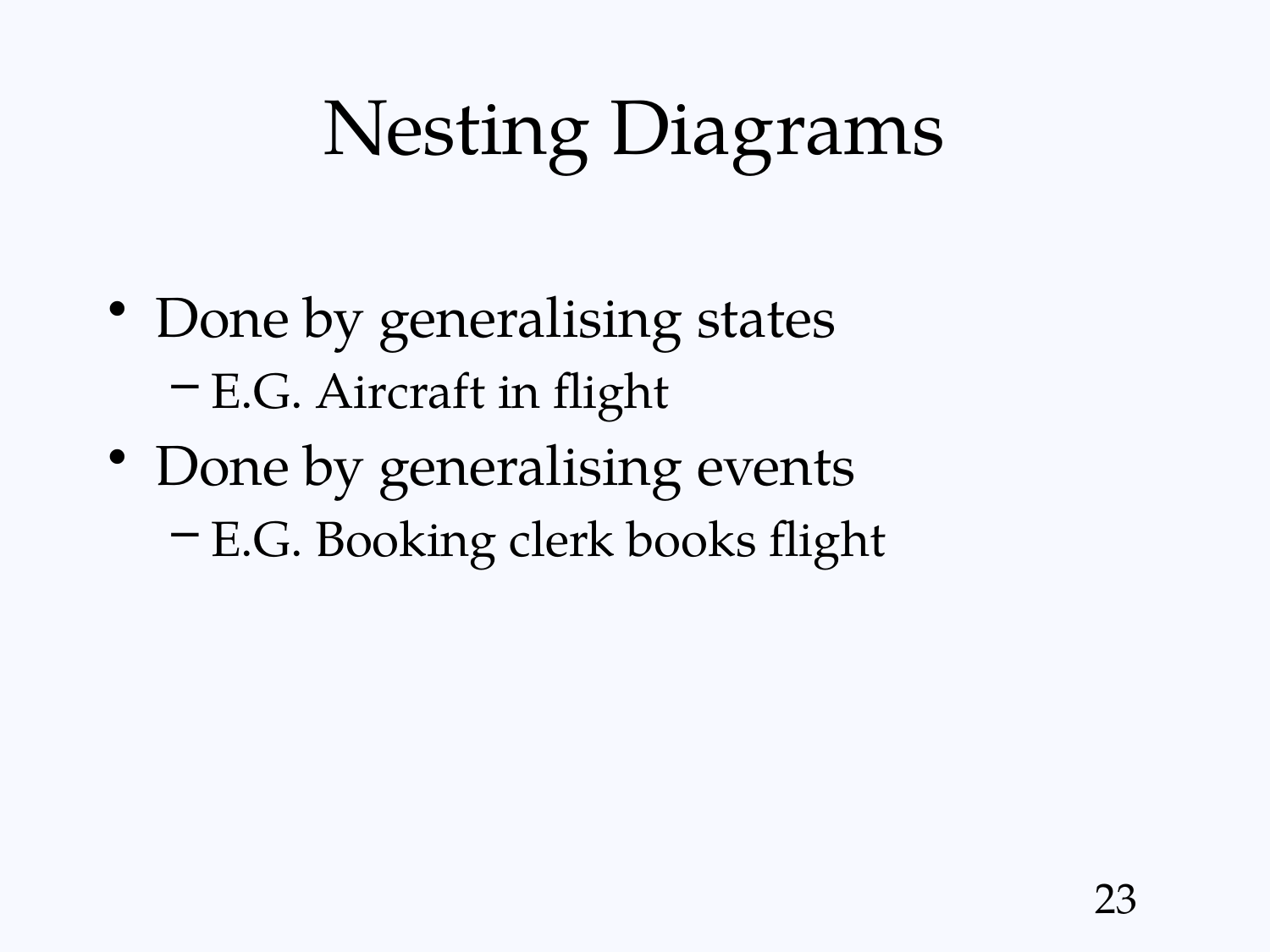

# Nesting Diagrams
Done by generalising states
E.G. Aircraft in flight
Done by generalising events
E.G. Booking clerk books flight